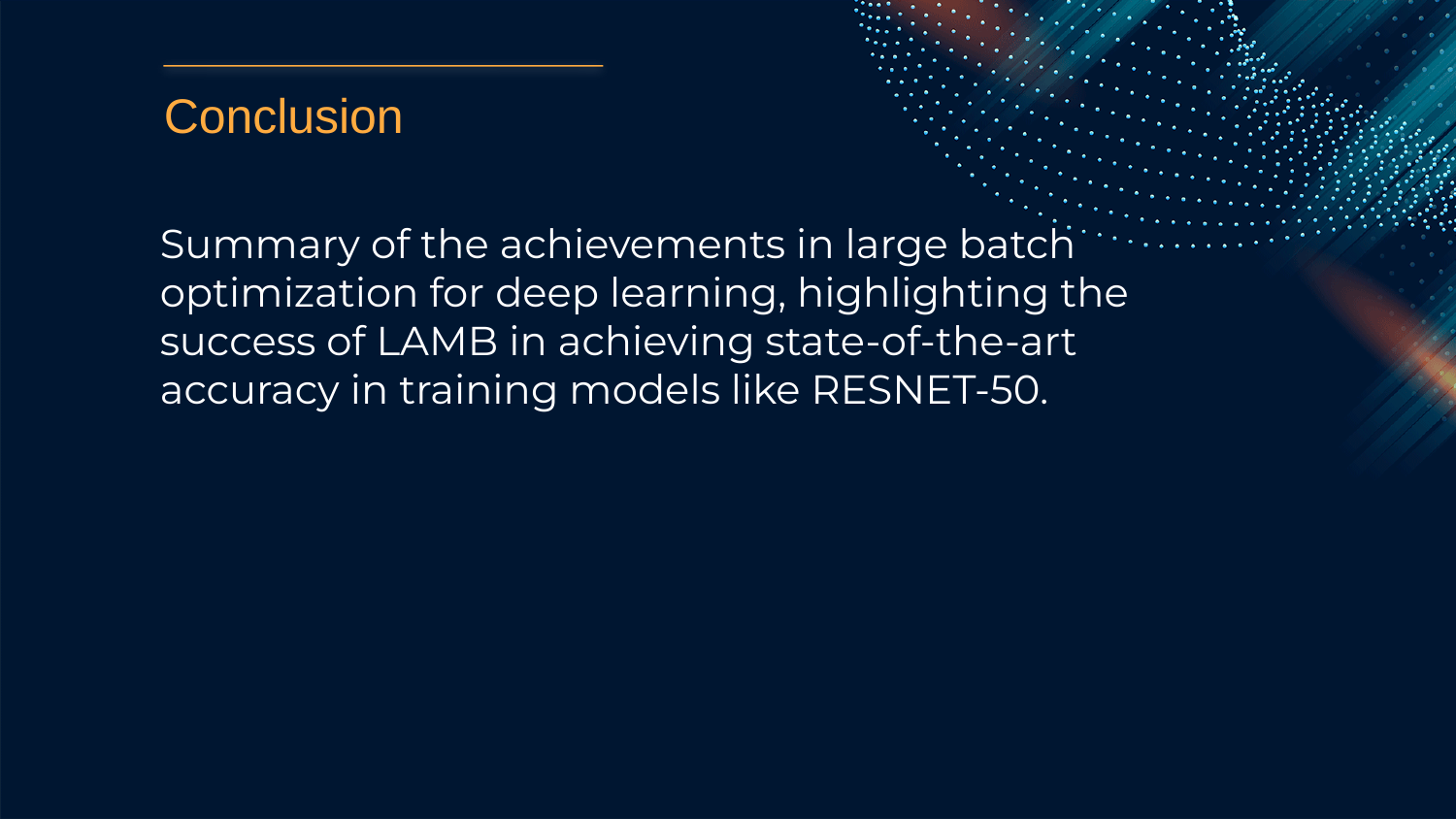

Conclusion
Summary of the achievements in large batch optimization for deep learning, highlighting the success of LAMB in achieving state-of-the-art accuracy in training models like RESNET-50.